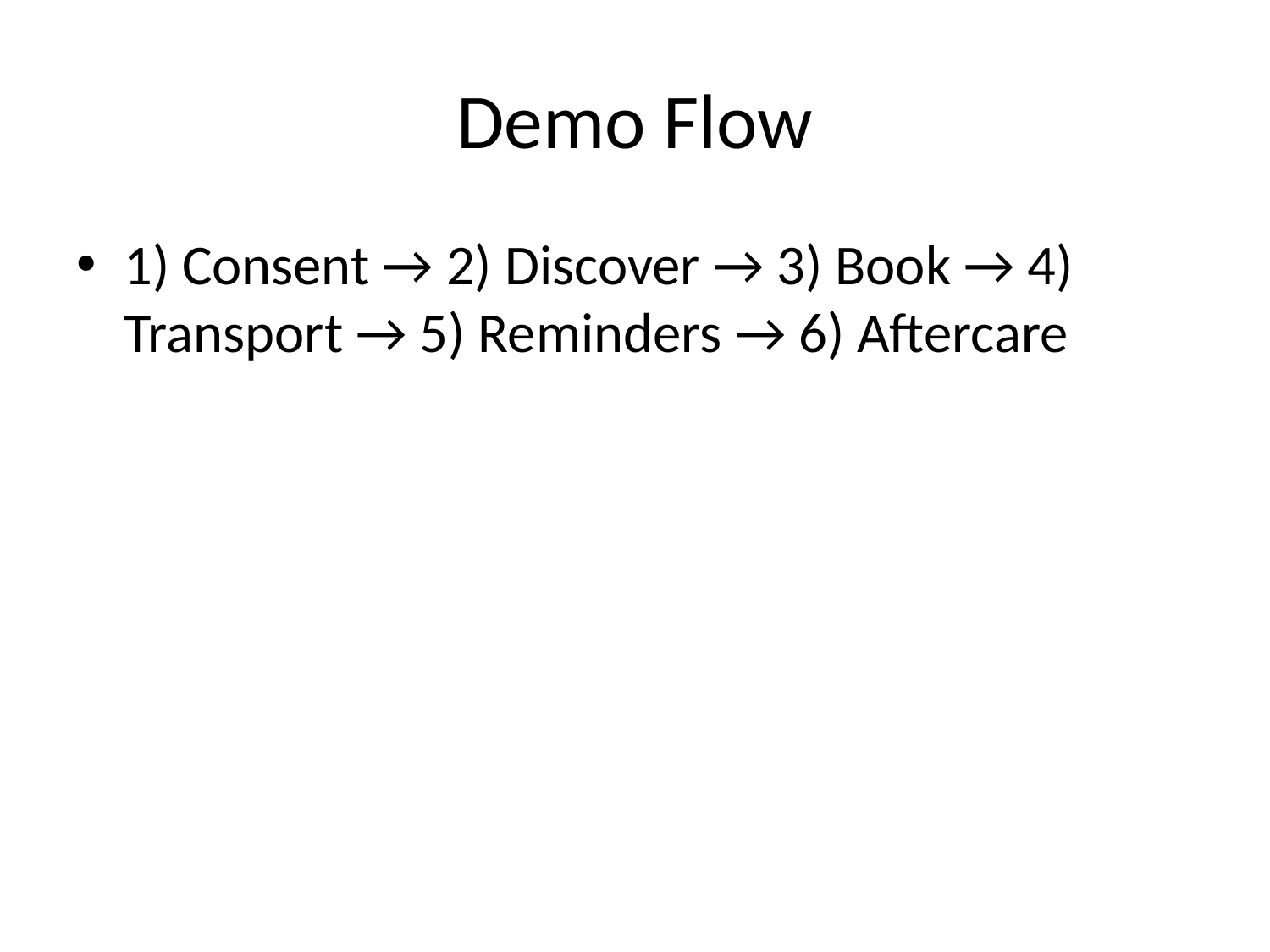

# Demo Flow
1) Consent → 2) Discover → 3) Book → 4) Transport → 5) Reminders → 6) Aftercare